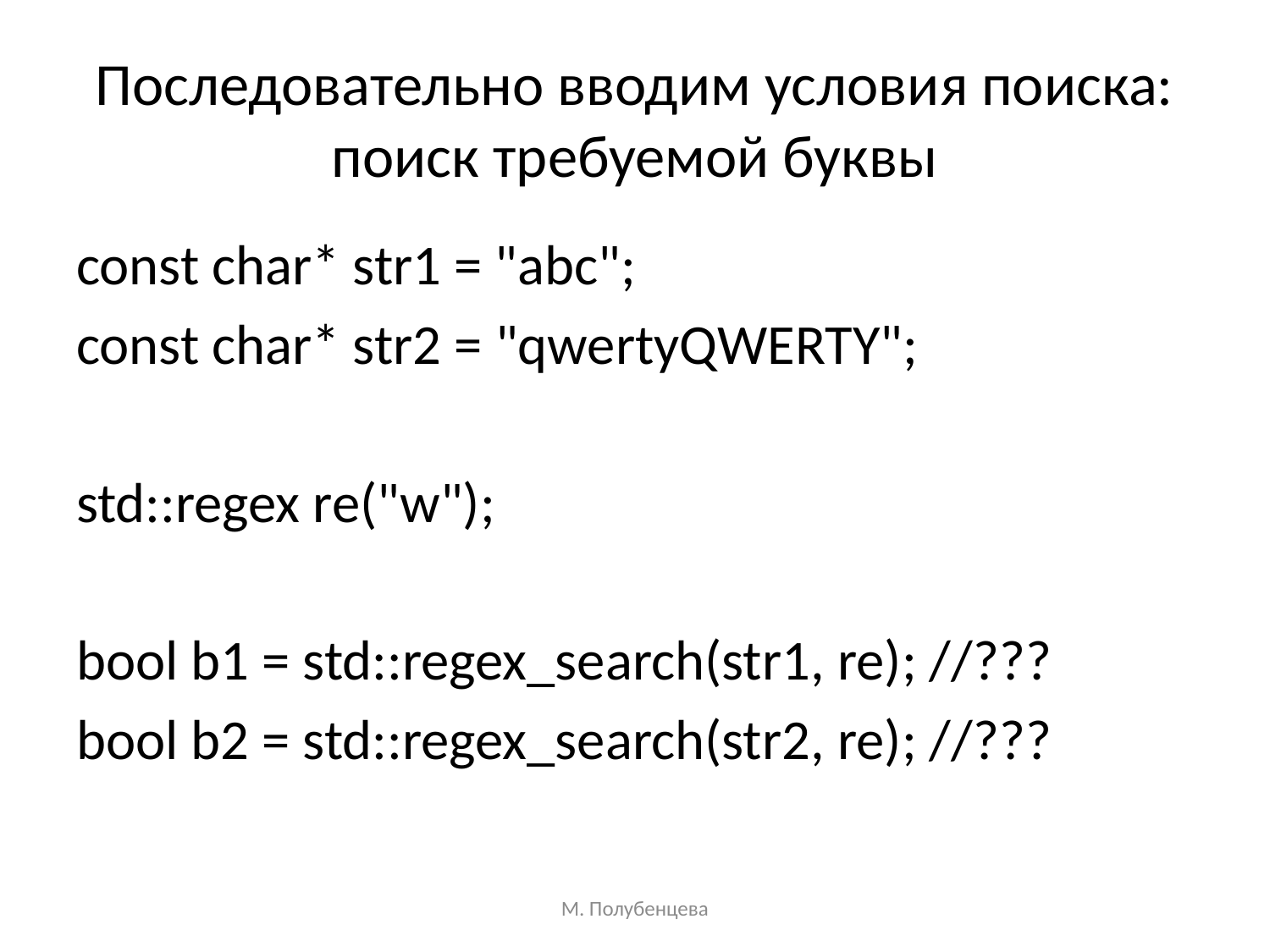

# Последовательно вводим условия поиска: поиск требуемой буквы
const char* str1 = "abc";
const char* str2 = "qwertyQWERTY";

std::regex re("w");

bool b1 = std::regex_search(str1, re); //???
bool b2 = std::regex_search(str2, re); //???

М. Полубенцева